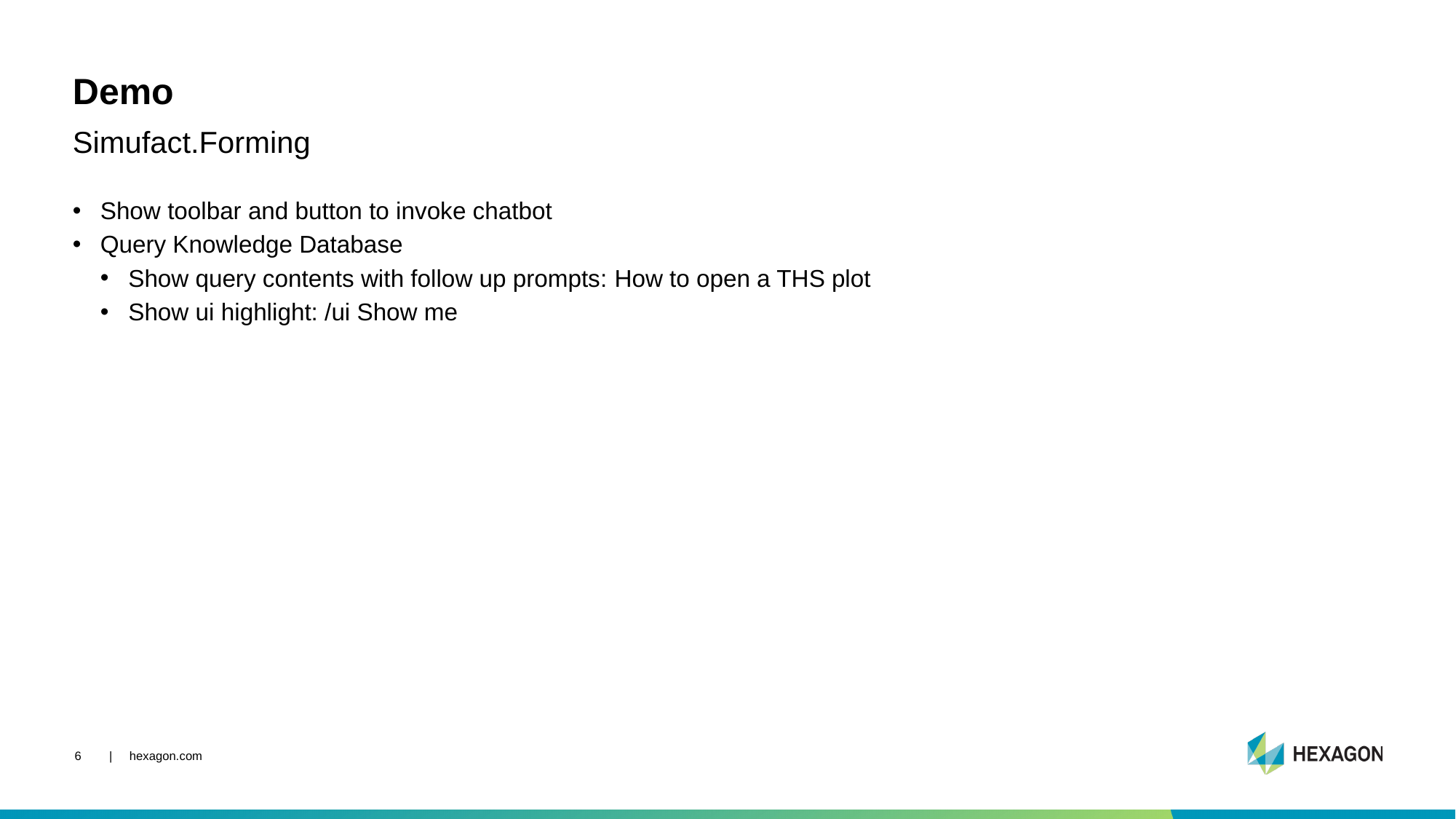

# Demo
Simufact.Forming
Show toolbar and button to invoke chatbot
Query Knowledge Database
Show query contents with follow up prompts: How to open a THS plot
Show ui highlight: /ui Show me